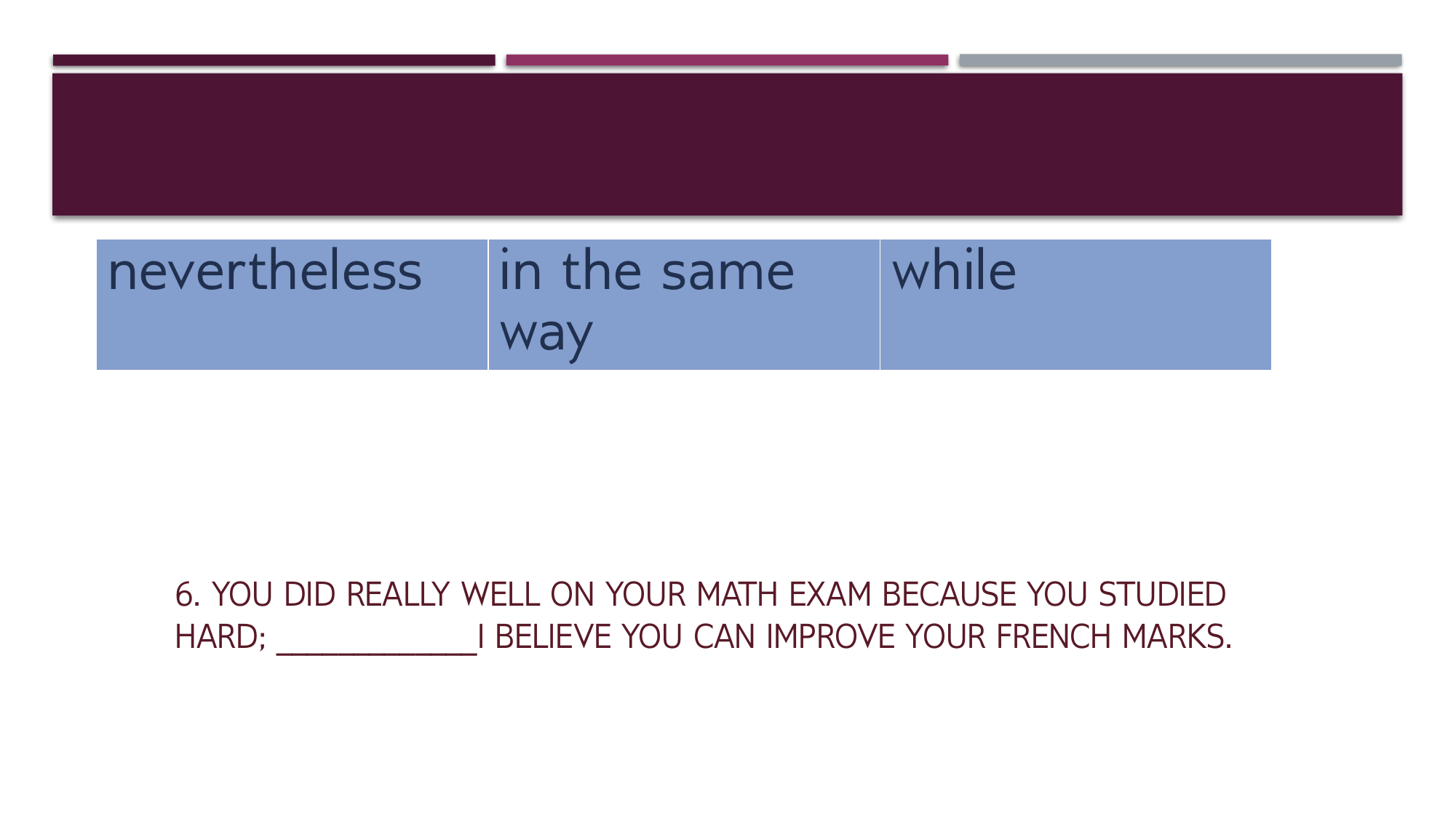

| nevertheless | in the same way | while |
| --- | --- | --- |
# 6. You did really well on your math exam because you studied hard; _____________I believe you can improve your French marks.